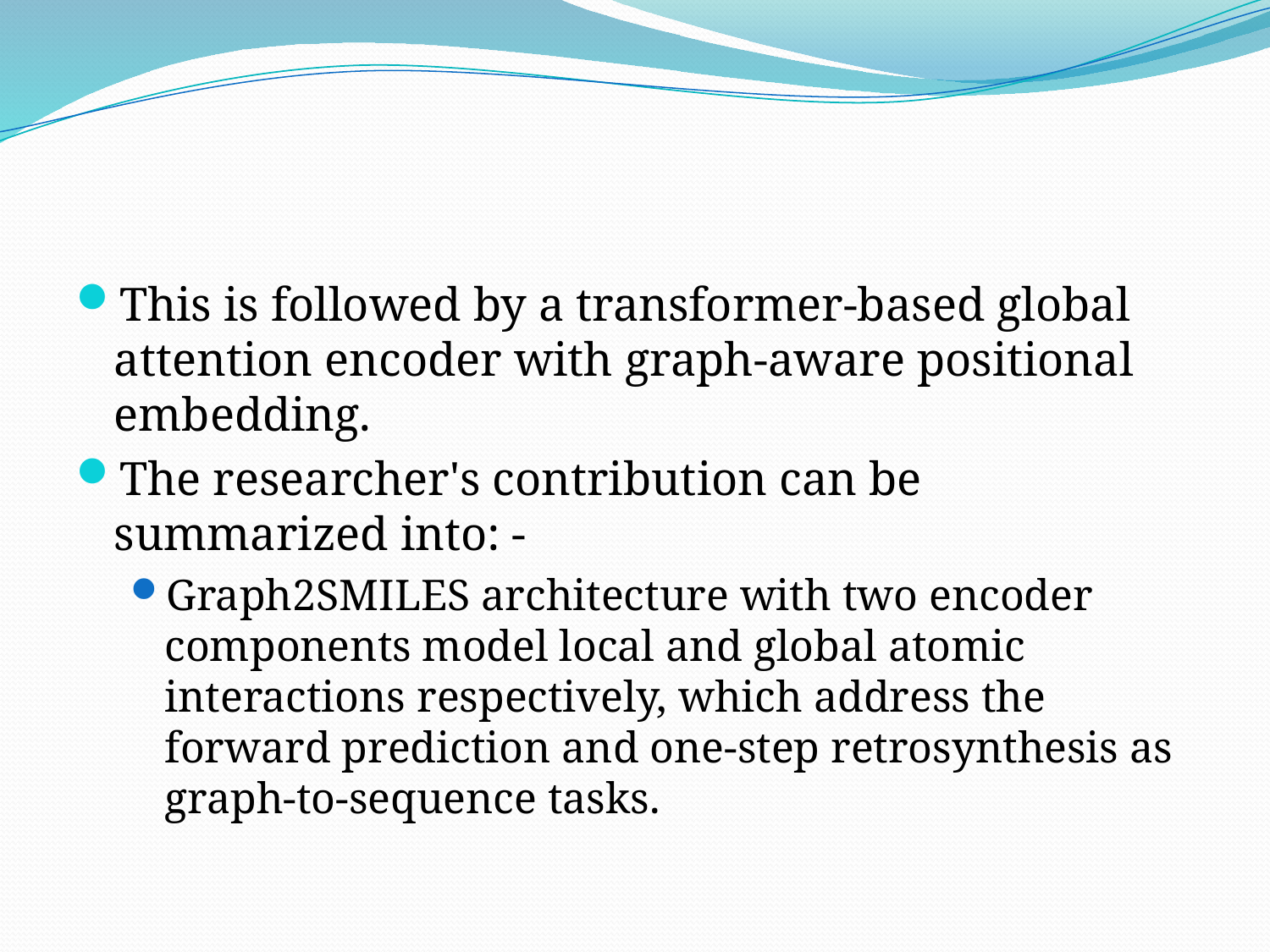

#
This is followed by a transformer-based global attention encoder with graph-aware positional embedding.
The researcher's contribution can be summarized into: -
Graph2SMILES architecture with two encoder components model local and global atomic interactions respectively, which address the forward prediction and one-step retrosynthesis as graph-to-sequence tasks.